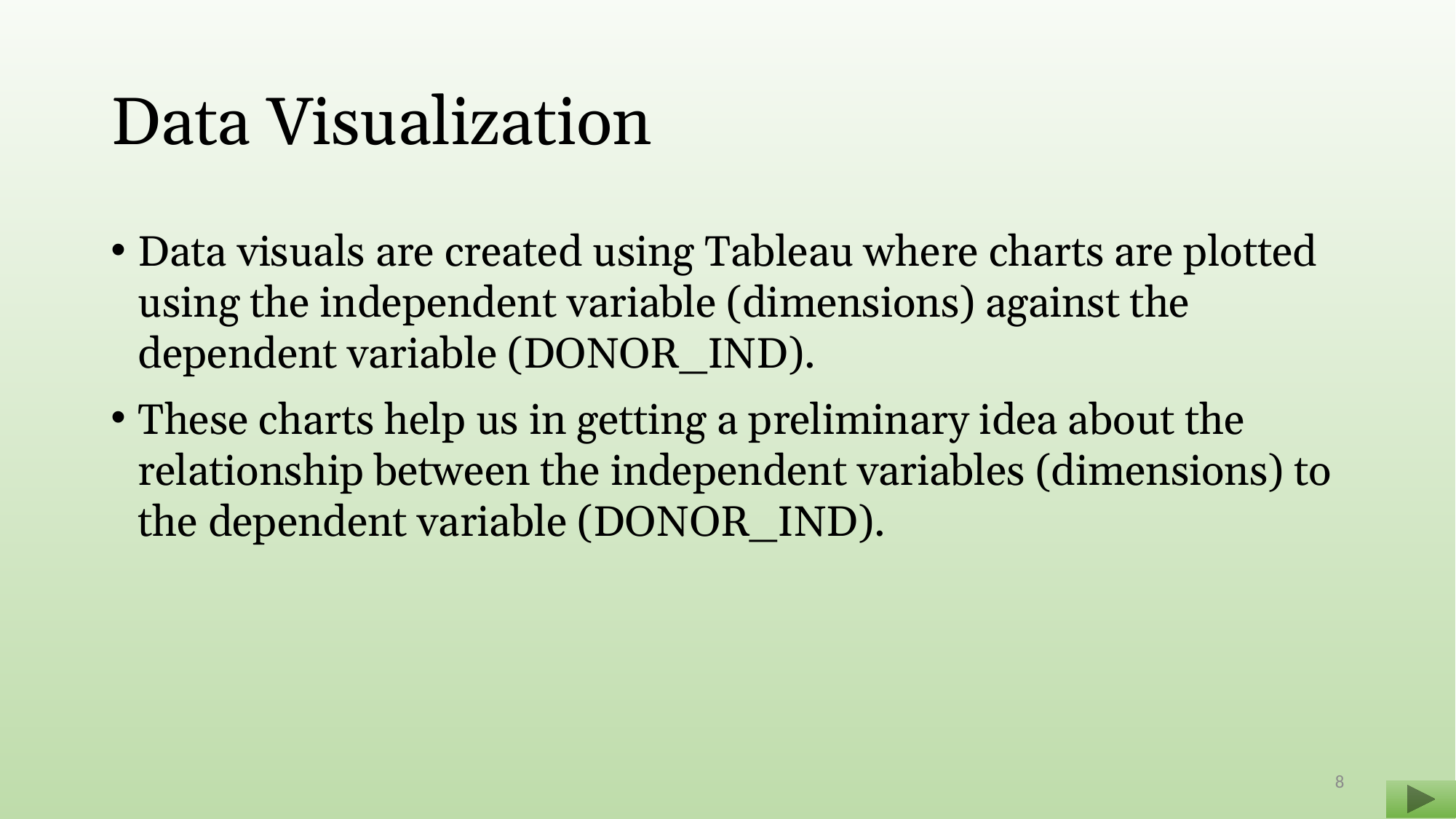

# Data Visualization
Data visuals are created using Tableau where charts are plotted using the independent variable (dimensions) against the dependent variable (DONOR_IND).
These charts help us in getting a preliminary idea about the relationship between the independent variables (dimensions) to the dependent variable (DONOR_IND).

8